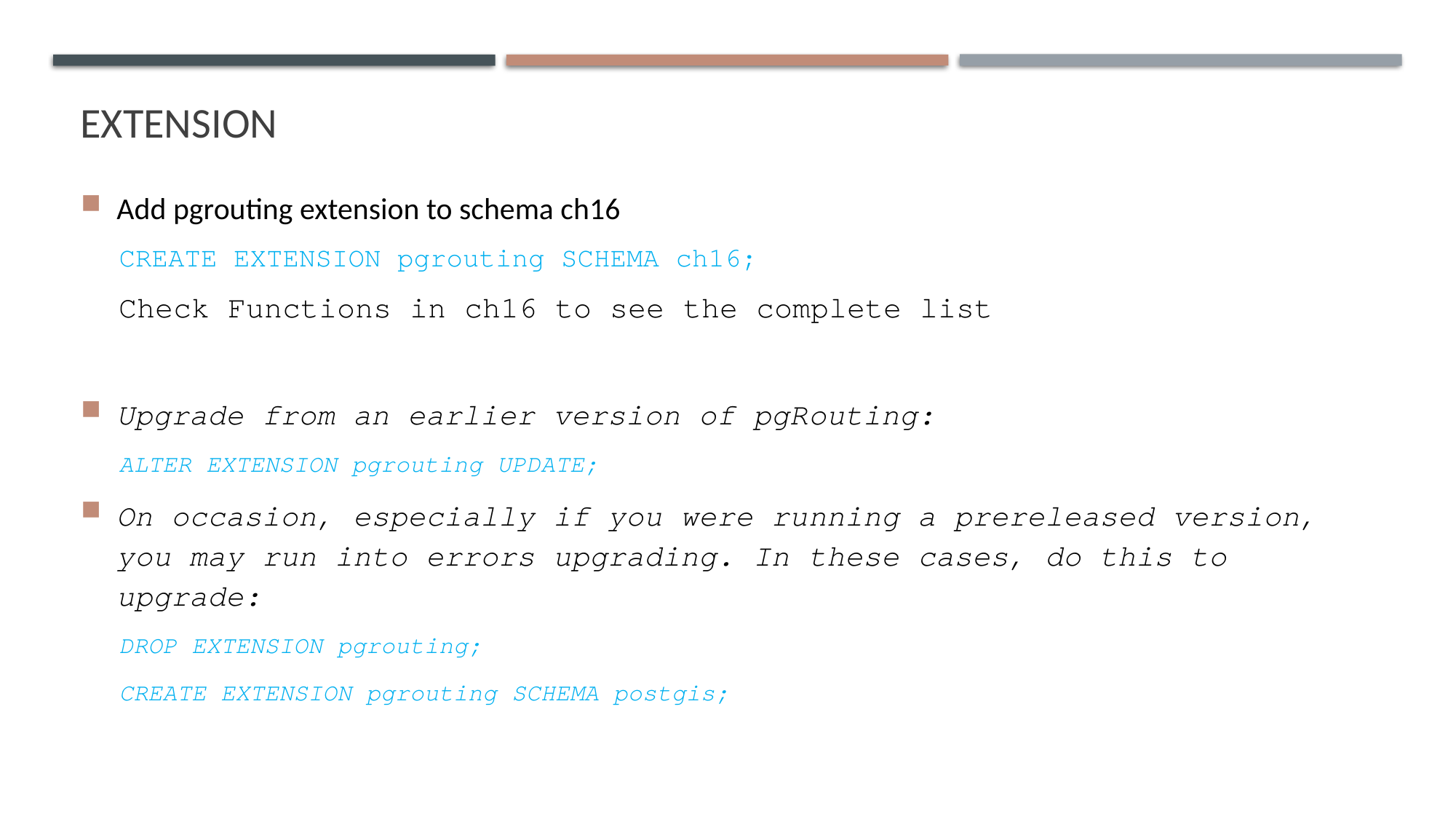

# extension
Add pgrouting extension to schema ch16
CREATE EXTENSION pgrouting SCHEMA ch16;
Check Functions in ch16 to see the complete list

Upgrade from an earlier version of pgRouting:
ALTER EXTENSION pgrouting UPDATE;
On occasion, especially if you were running a prereleased version, you may run into errors upgrading. In these cases, do this to upgrade:
DROP EXTENSION pgrouting;
CREATE EXTENSION pgrouting SCHEMA postgis;